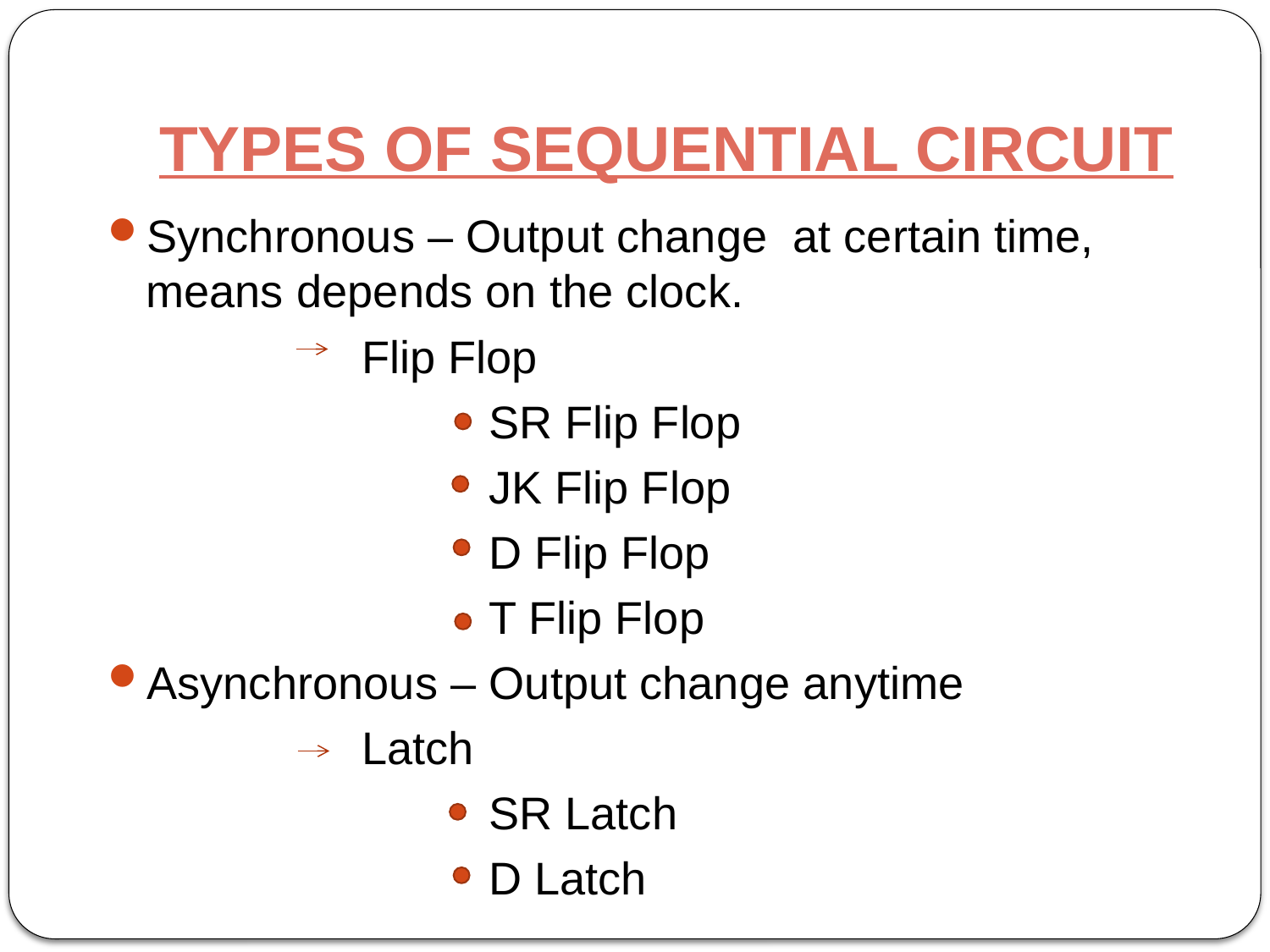

# TYPES OF SEQUENTIAL CIRCUIT
Synchronous – Output change  at certain time, means depends on the clock.
		Flip Flop
			SR Flip Flop
			JK Flip Flop
			D Flip Flop
			T Flip Flop
Asynchronous – Output change anytime
		Latch
			SR Latch
			D Latch